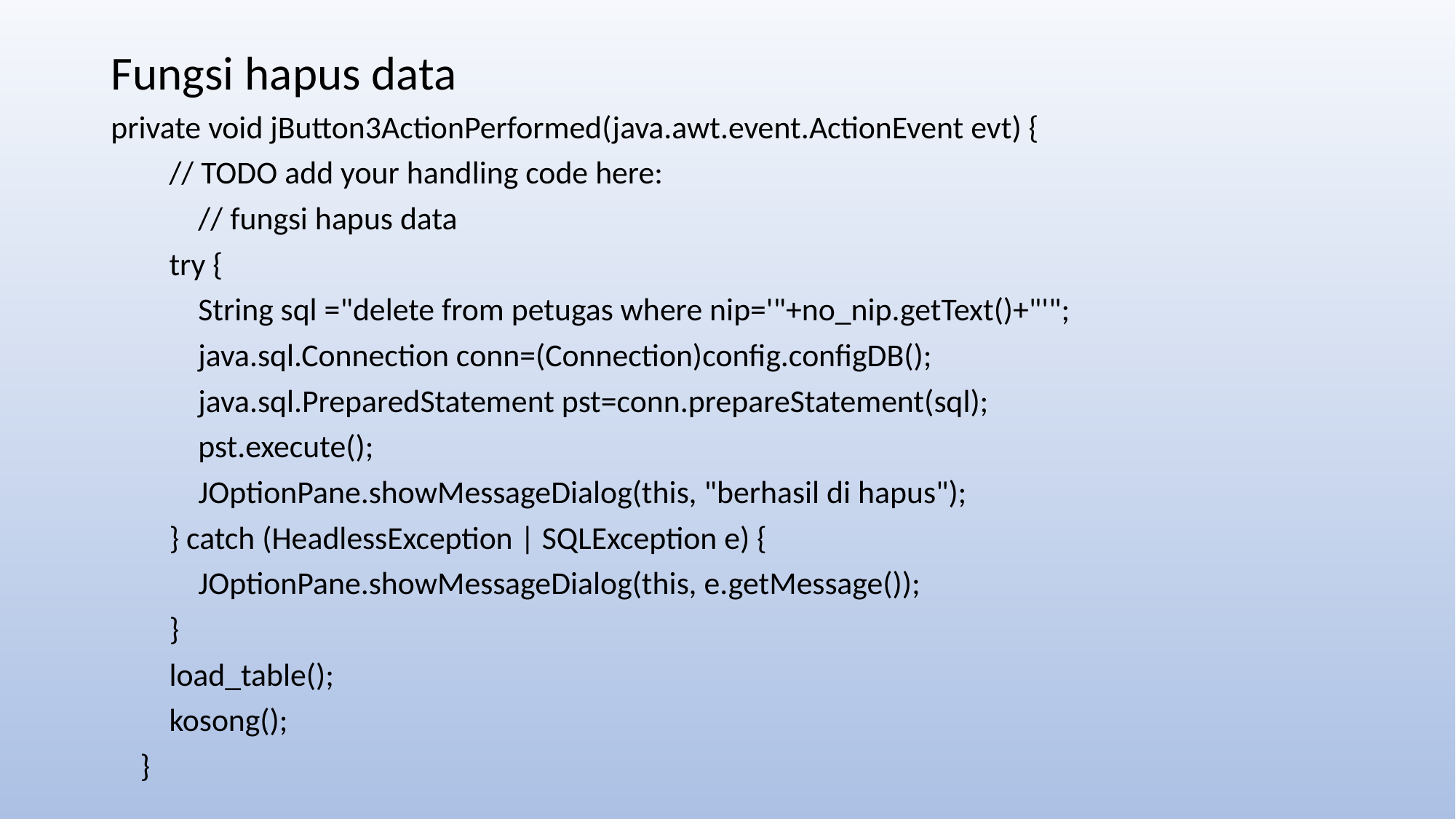

# Fungsi hapus data
private void jButton3ActionPerformed(java.awt.event.ActionEvent evt) {
        // TODO add your handling code here:
            // fungsi hapus data
        try {
            String sql ="delete from petugas where nip='"+no_nip.getText()+"'";
            java.sql.Connection conn=(Connection)config.configDB();
            java.sql.PreparedStatement pst=conn.prepareStatement(sql);
            pst.execute();
            JOptionPane.showMessageDialog(this, "berhasil di hapus");
        } catch (HeadlessException | SQLException e) {
            JOptionPane.showMessageDialog(this, e.getMessage());
        }
        load_table();
        kosong();
    }